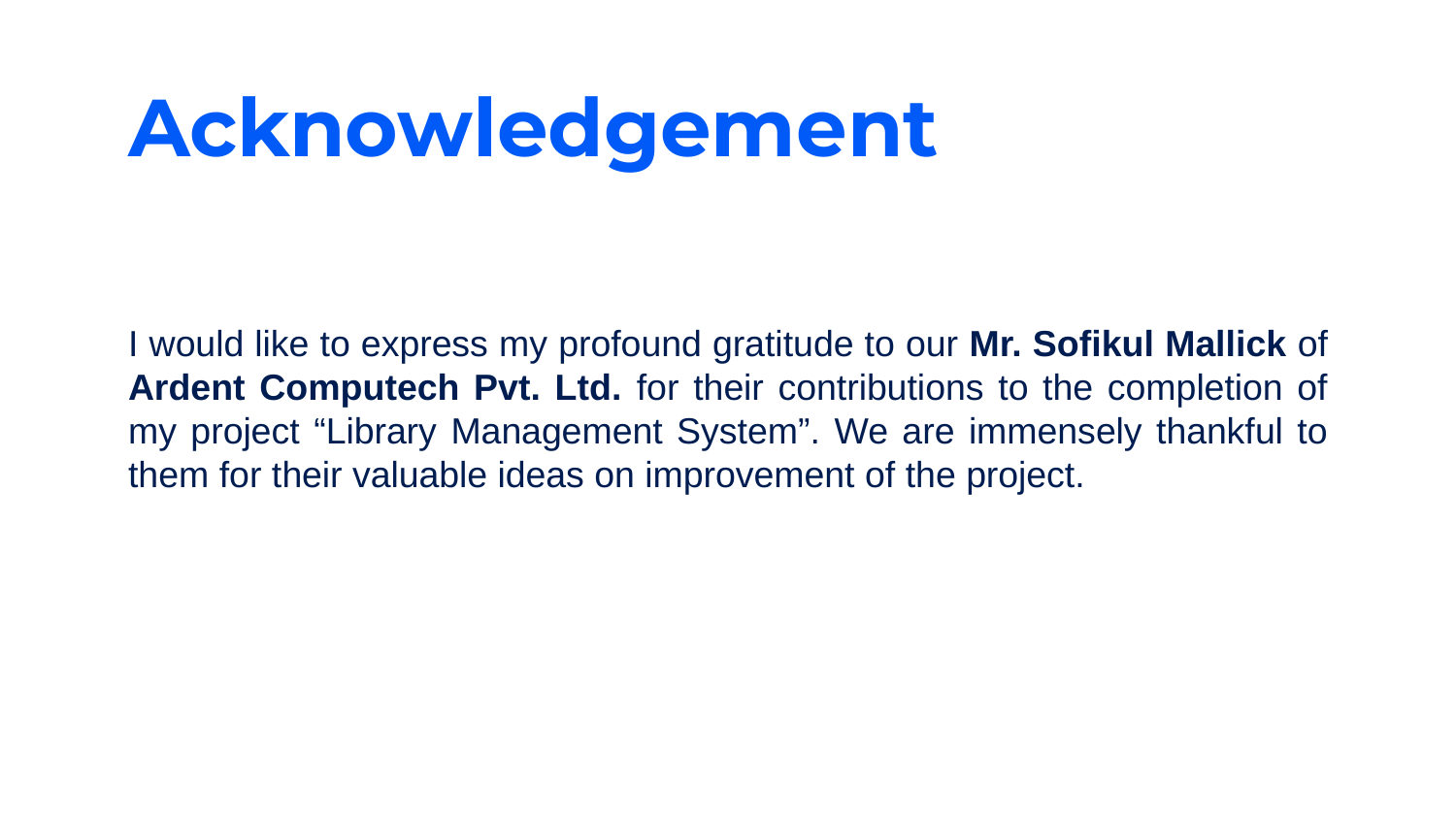

# Acknowledgement
I would like to express my profound gratitude to our Mr. Sofikul Mallick of Ardent Computech Pvt. Ltd. for their contributions to the completion of my project “Library Management System”. We are immensely thankful to them for their valuable ideas on improvement of the project.